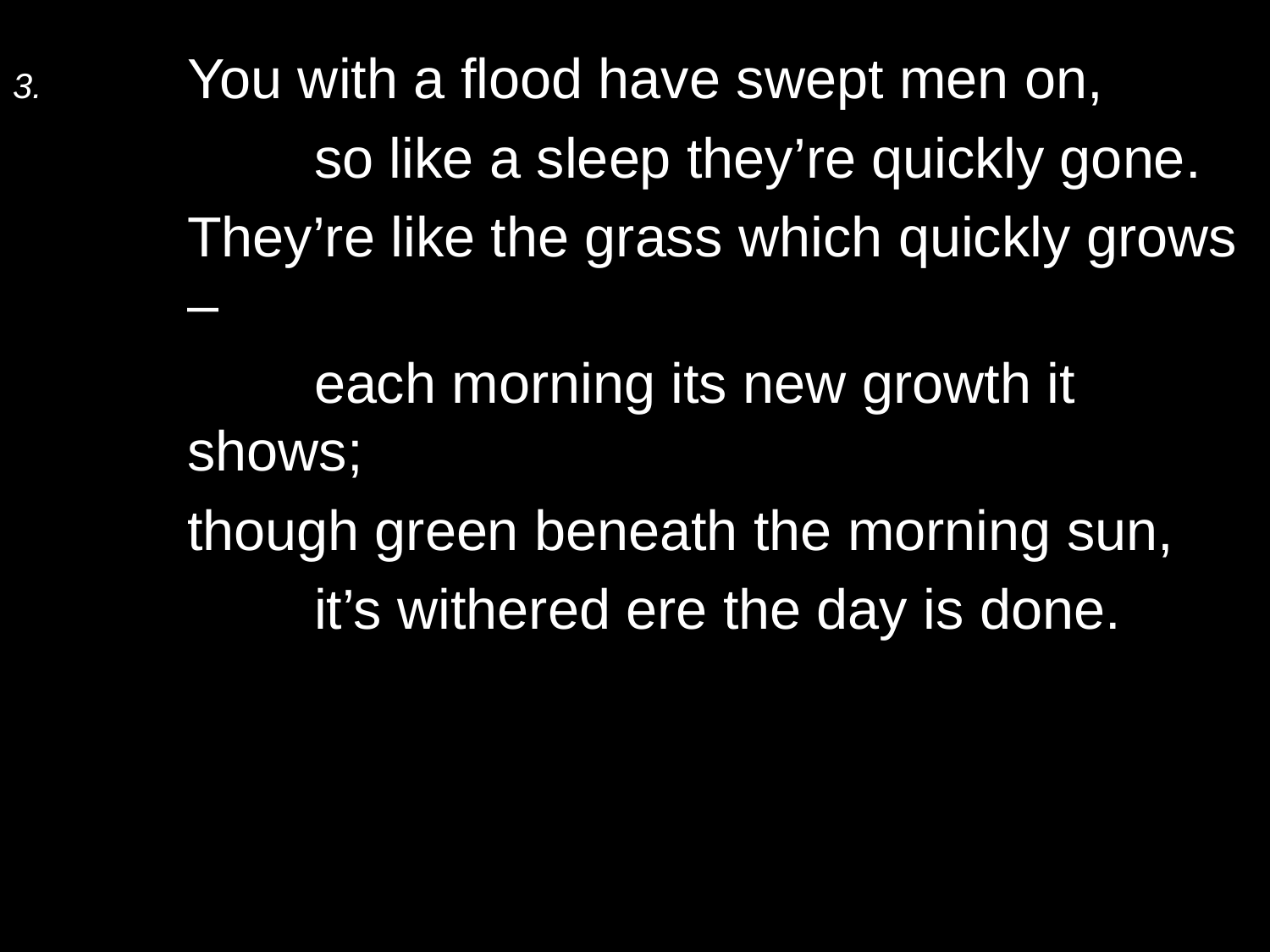

3.	You with a flood have swept men on,
		so like a sleep they’re quickly gone.
	They’re like the grass which quickly grows –
		each morning its new growth it shows;
	though green beneath the morning sun,
		it’s withered ere the day is done.